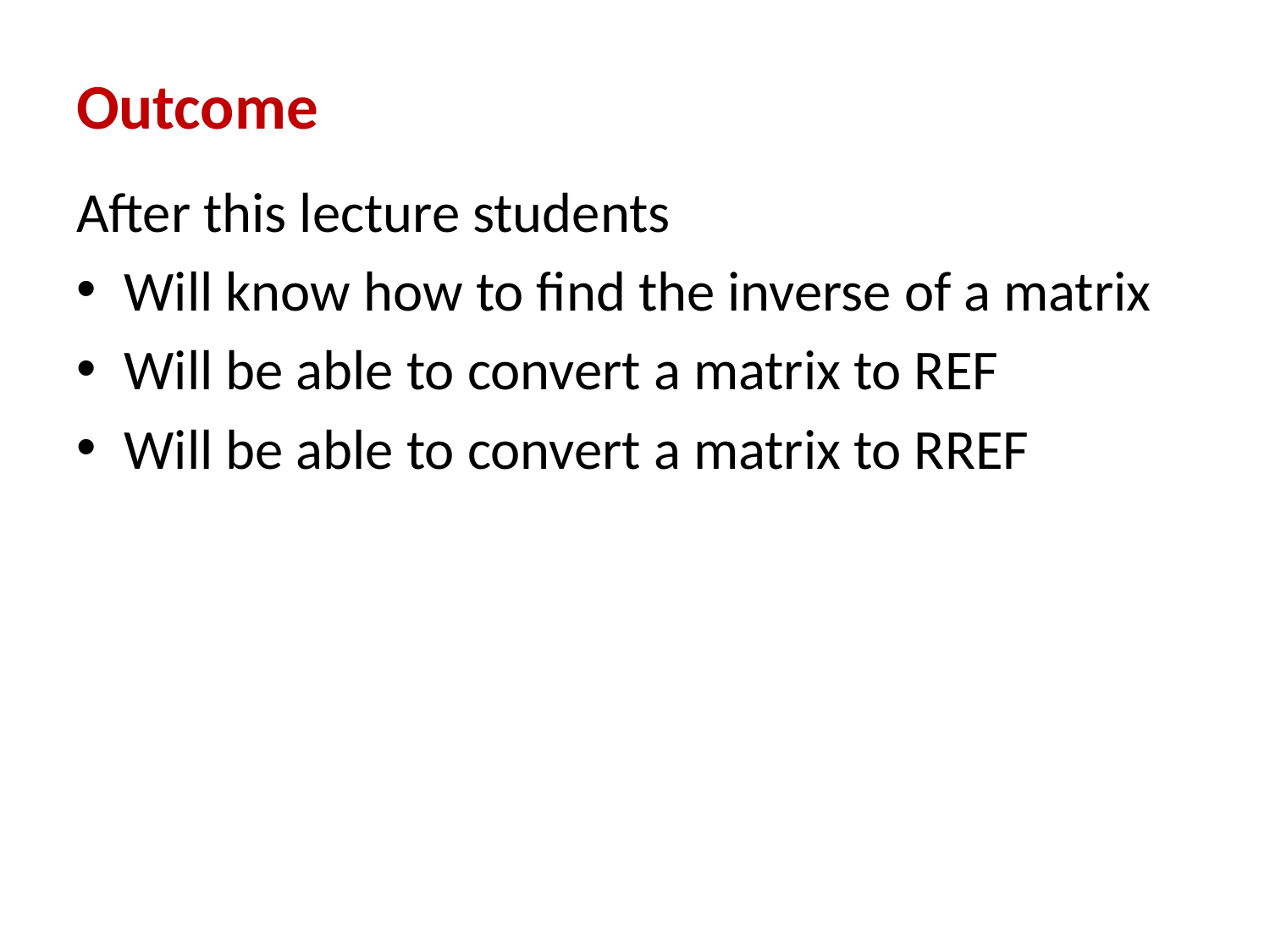

# Outcome
After this lecture students
Will know how to find the inverse of a matrix
Will be able to convert a matrix to REF
Will be able to convert a matrix to RREF